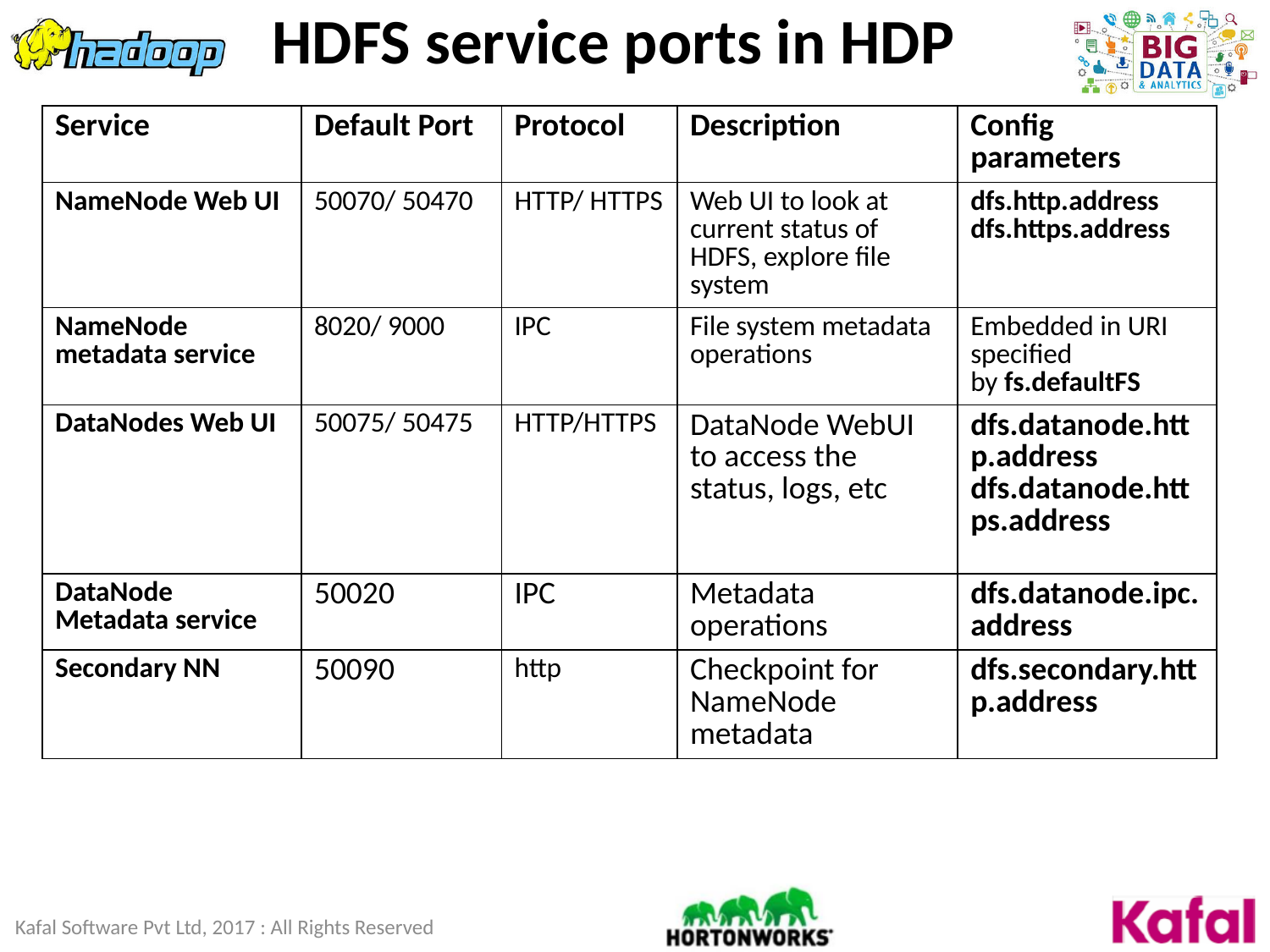

# HDFS service ports in HDP
| Service | Default Port | Protocol | Description | Config parameters |
| --- | --- | --- | --- | --- |
| NameNode Web UI | 50070/ 50470 | HTTP/ HTTPS | Web UI to look at current status of HDFS, explore file system | dfs.http.address dfs.https.address |
| NameNode metadata service | 8020/ 9000 | IPC | File system metadata operations | Embedded in URI specified by fs.defaultFS |
| DataNodes Web UI | 50075/ 50475 | HTTP/HTTPS | DataNode WebUI to access the status, logs, etc | dfs.datanode.http.address dfs.datanode.https.address |
| DataNode Metadata service | 50020 | IPC | Metadata operations | dfs.datanode.ipc.address |
| Secondary NN | 50090 | http | Checkpoint for NameNode metadata | dfs.secondary.http.address |
Kafal Software Pvt Ltd, 2017 : All Rights Reserved